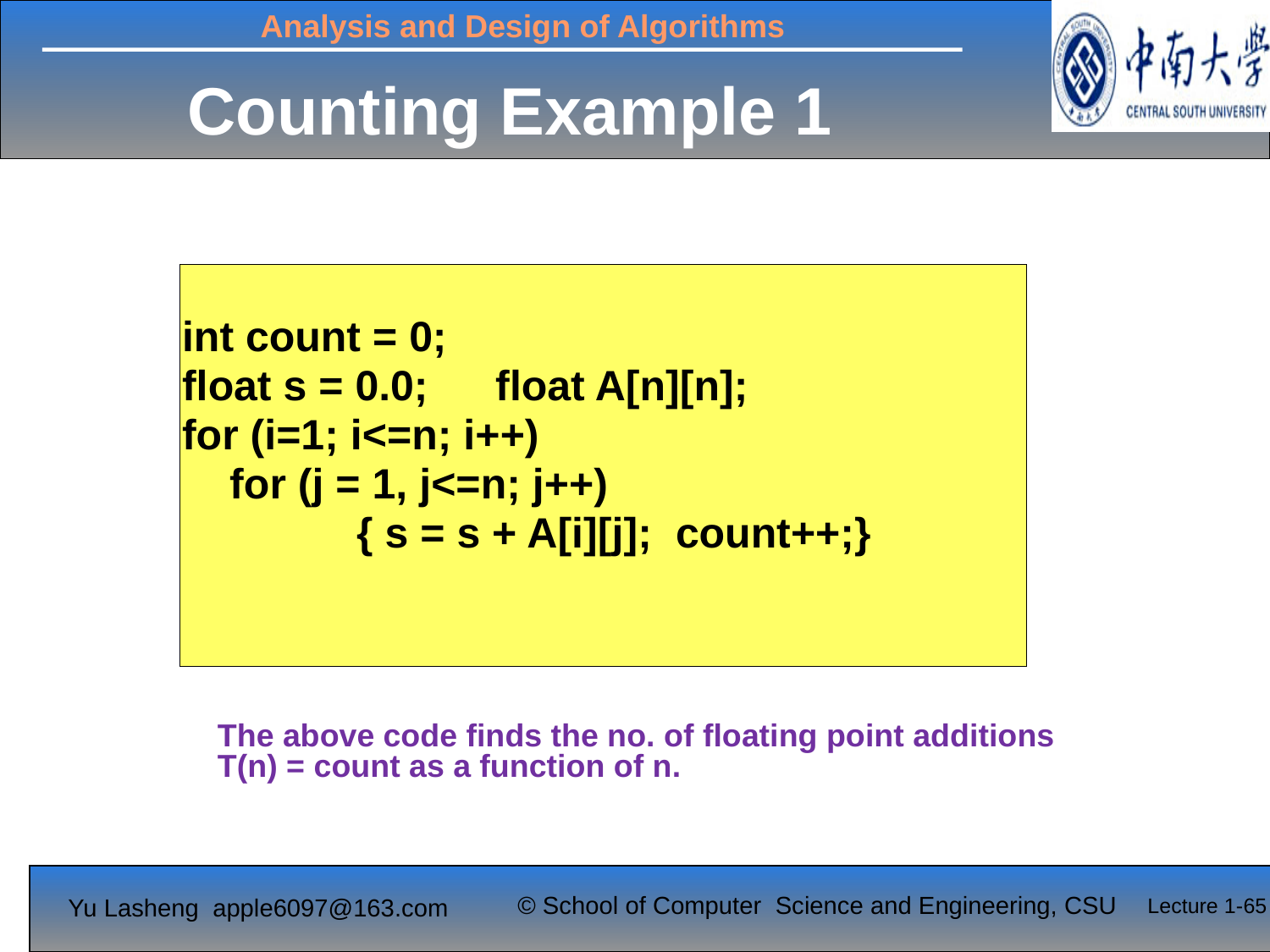

# Counting Example 1

int count = 0;
float s = 0.0;	 float A[n][n];
for (i=1; i<=n; i++)
	for (j = 1, j<=n; j++)
		{ s = s + A[i][j];  count++;}

The above code finds the no. of floating point additions T(n) = count as a function of n.
Lecture 1-65